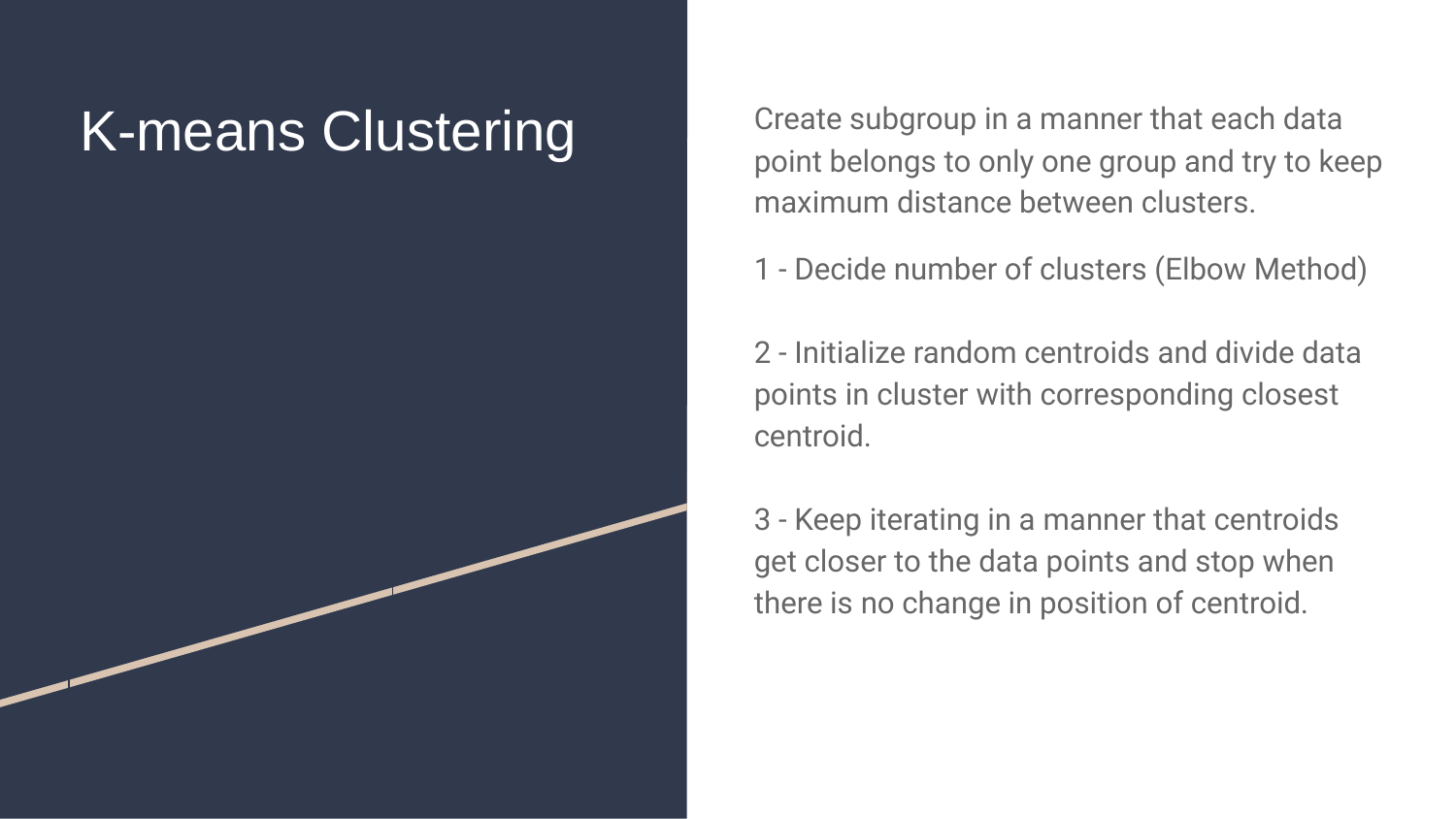

# K-means Clustering
Create subgroup in a manner that each data point belongs to only one group and try to keep maximum distance between clusters.
1 - Decide number of clusters (Elbow Method)

2 - Initialize random centroids and divide data points in cluster with corresponding closest centroid.

3 - Keep iterating in a manner that centroids get closer to the data points and stop when there is no change in position of centroid.